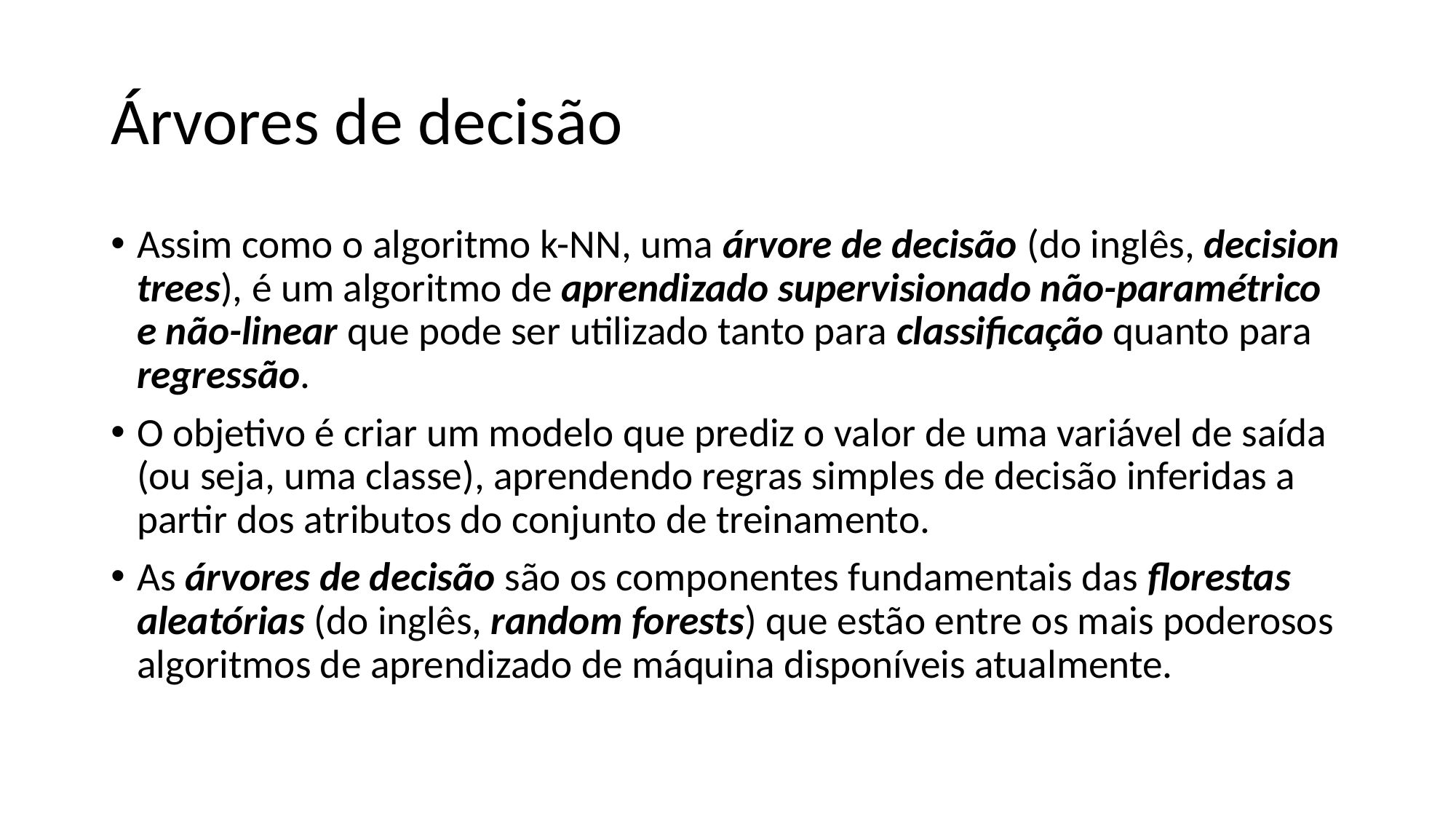

# Árvores de decisão
Assim como o algoritmo k-NN, uma árvore de decisão (do inglês, decision trees), é um algoritmo de aprendizado supervisionado não-paramétrico e não-linear que pode ser utilizado tanto para classificação quanto para regressão.
O objetivo é criar um modelo que prediz o valor de uma variável de saída (ou seja, uma classe), aprendendo regras simples de decisão inferidas a partir dos atributos do conjunto de treinamento.
As árvores de decisão são os componentes fundamentais das florestas aleatórias (do inglês, random forests) que estão entre os mais poderosos algoritmos de aprendizado de máquina disponíveis atualmente.